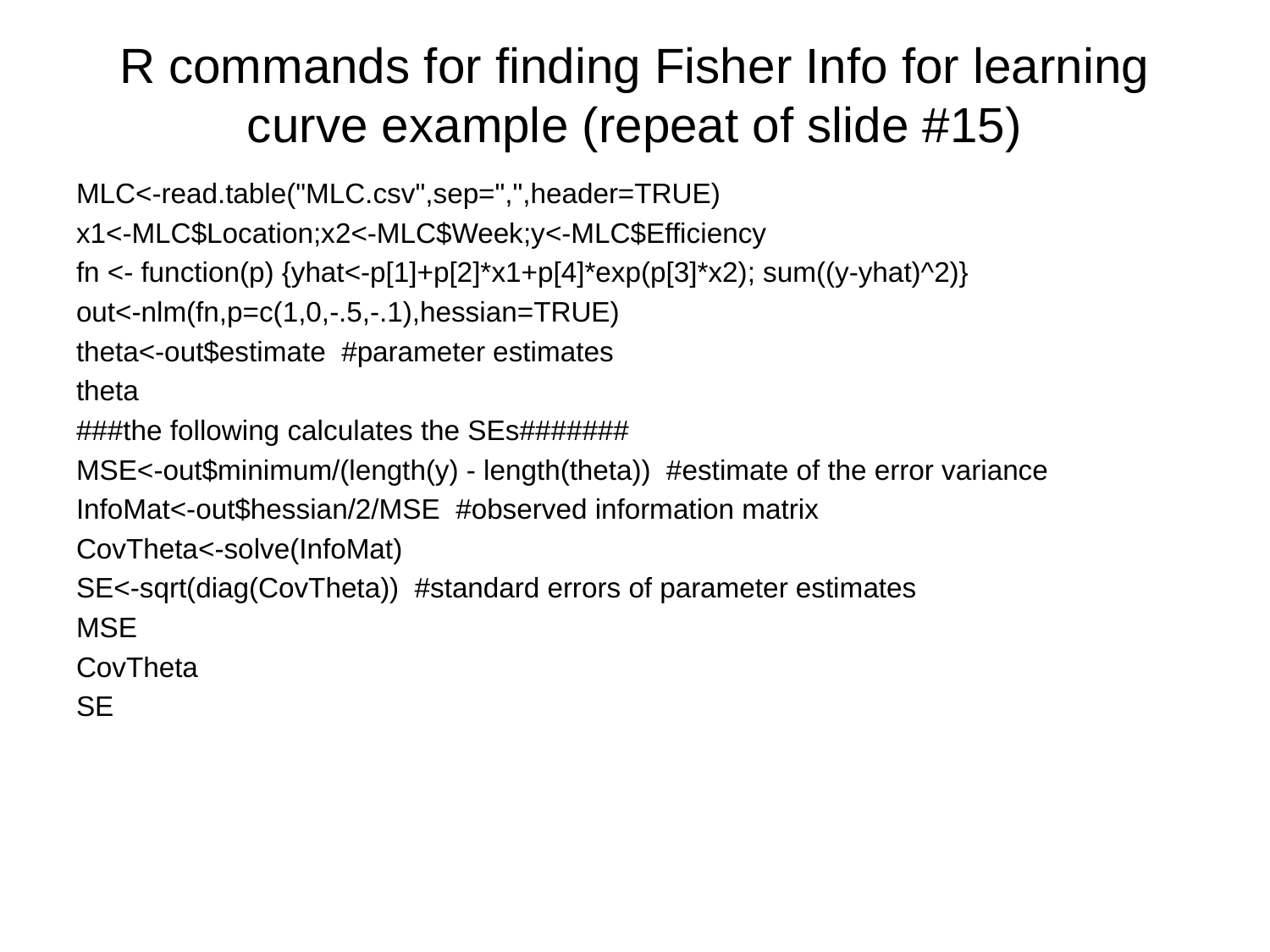

# R commands for finding Fisher Info for learning curve example (repeat of slide #15)
MLC<-read.table("MLC.csv",sep=",",header=TRUE)
x1<-MLC$Location;x2<-MLC$Week;y<-MLC$Efficiency
fn <- function(p) {yhat<-p[1]+p[2]*x1+p[4]*exp(p[3]*x2); sum((y-yhat)^2)}
out<-nlm(fn,p=c(1,0,-.5,-.1),hessian=TRUE)
theta<-out$estimate  #parameter estimates
theta
###the following calculates the SEs#######
MSE<-out$minimum/(length(y) - length(theta))  #estimate of the error variance
InfoMat<-out$hessian/2/MSE  #observed information matrix
CovTheta<-solve(InfoMat)
SE<-sqrt(diag(CovTheta))  #standard errors of parameter estimates
MSE
CovTheta
SE